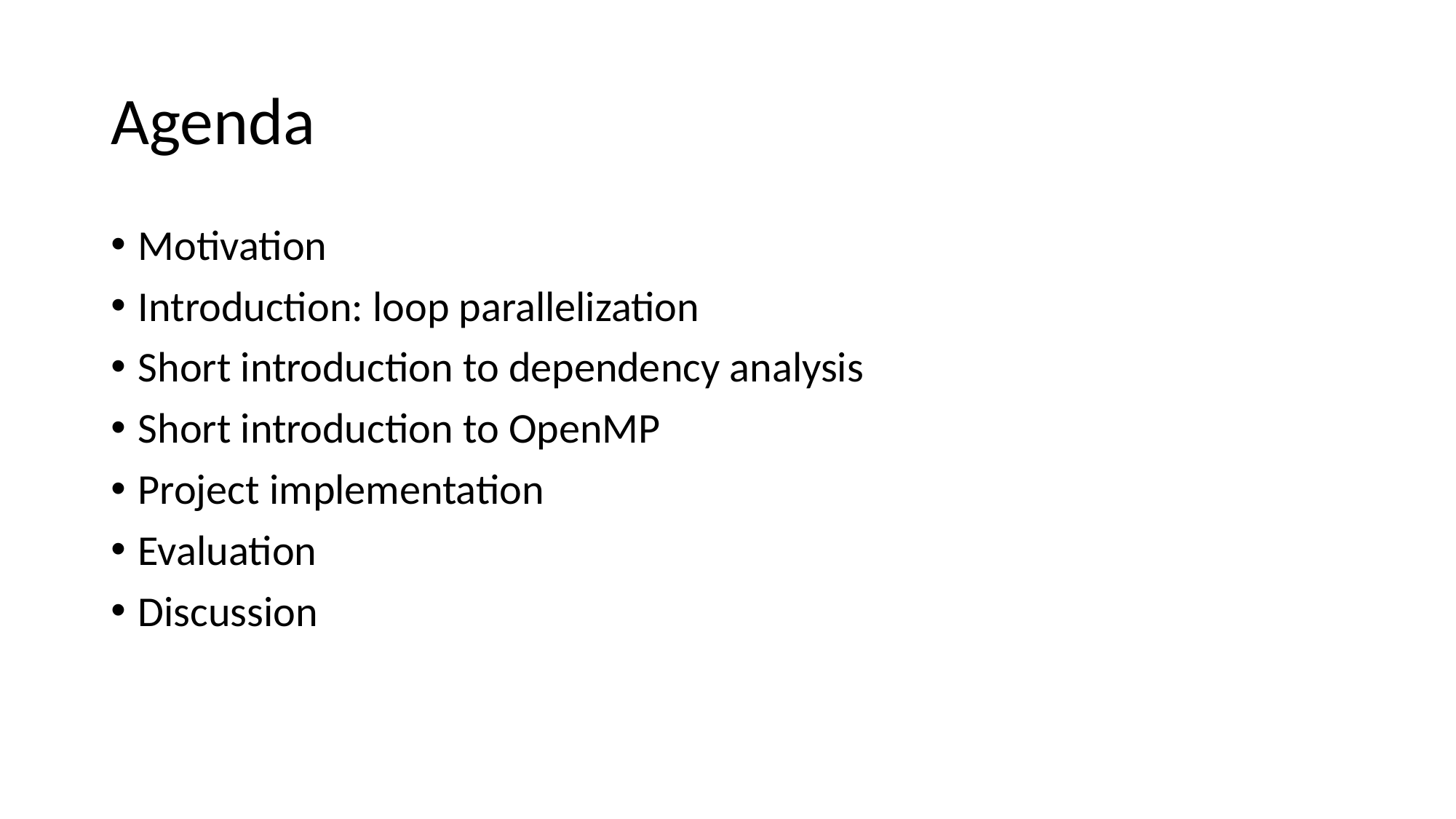

# Agenda
Motivation
Introduction: loop parallelization
Short introduction to dependency analysis
Short introduction to OpenMP
Project implementation
Evaluation
Discussion